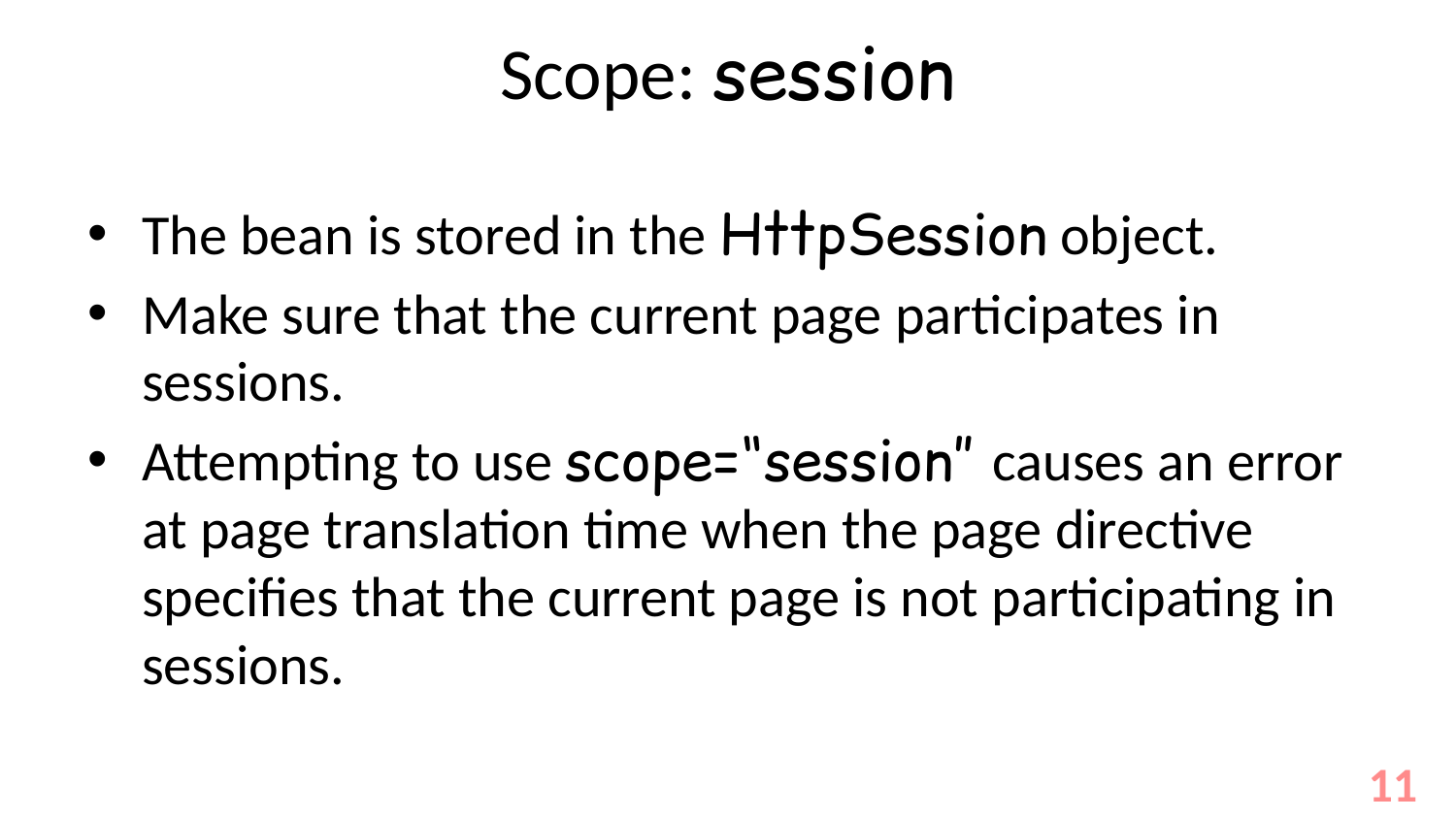

# Scope: session
The bean is stored in the HttpSession object.
Make sure that the current page participates in sessions.
Attempting to use scope=“session” causes an error at page translation time when the page directive specifies that the current page is not participating in sessions.
11